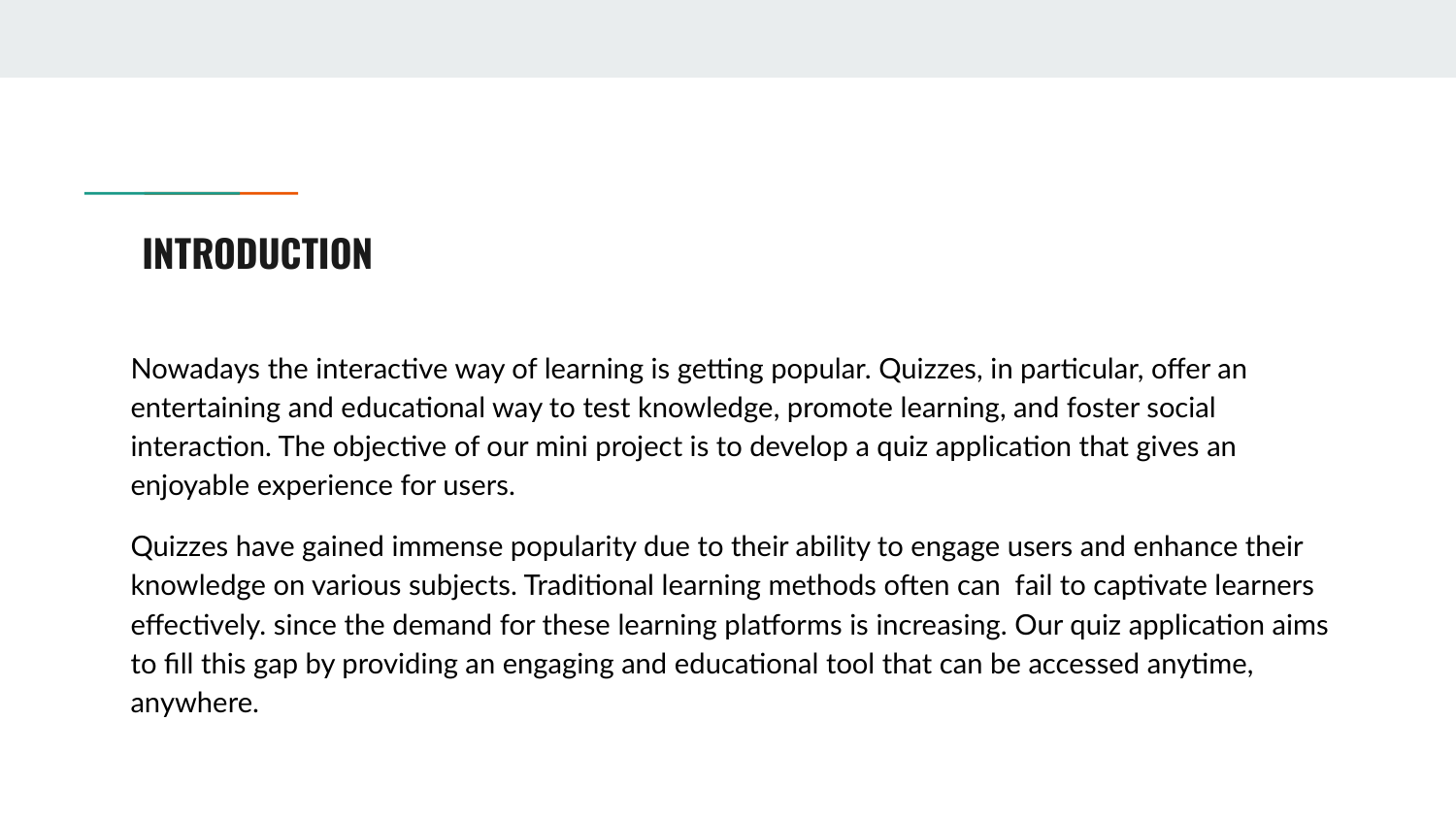

# INTRODUCTION
Nowadays the interactive way of learning is getting popular. Quizzes, in particular, offer an entertaining and educational way to test knowledge, promote learning, and foster social interaction. The objective of our mini project is to develop a quiz application that gives an enjoyable experience for users.

Quizzes have gained immense popularity due to their ability to engage users and enhance their knowledge on various subjects. Traditional learning methods often can  fail to captivate learners effectively. since the demand for these learning platforms is increasing. Our quiz application aims to fill this gap by providing an engaging and educational tool that can be accessed anytime, anywhere.